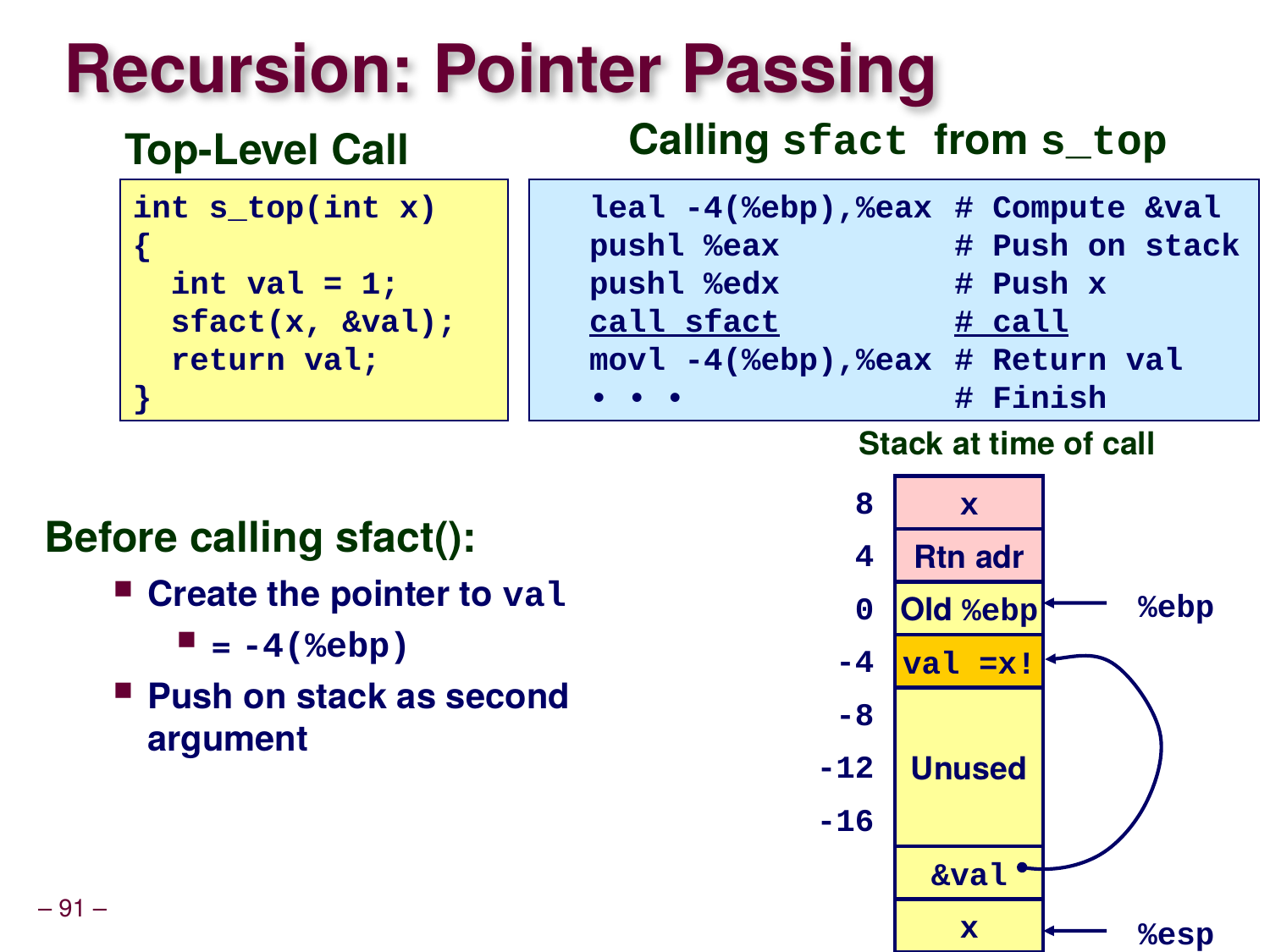

# Recursion: Pointer Passing
Calling sfact from s_top
Top-Level Call
int s_top(int x)
{
  int val = 1;
  sfact(x, &val);
  return val;
}
	leal -4(%ebp),%eax	# Compute &val
	pushl %eax	# Push on stack
	pushl %edx	# Push x
	call sfact	# call
	movl -4(%ebp),%eax	# Return val
	• • •	# Finish
	leal -4(%ebp),%eax	# Compute &val
	pushl %eax	# Push on stack
	pushl %edx	# Push x
	call sfact	# call
	movl -4(%ebp),%eax	# Return val
	• • •	# Finish
	leal -4(%ebp),%eax	# Compute &val
	pushl %eax	# Push on stack
	pushl %edx	# Push x
	call sfact	# call
	movl -4(%ebp),%eax	# Return val
	• • •	# Finish
Stack at time of call
  8
x
Before calling sfact():
Create the pointer to val
= -4(%ebp)
Push on stack as second argument
  4
Rtn adr
%ebp
  0
Old %ebp

 -4
val = 1
val =x!

&val
 -8
Unused
-12
-16
x
%esp